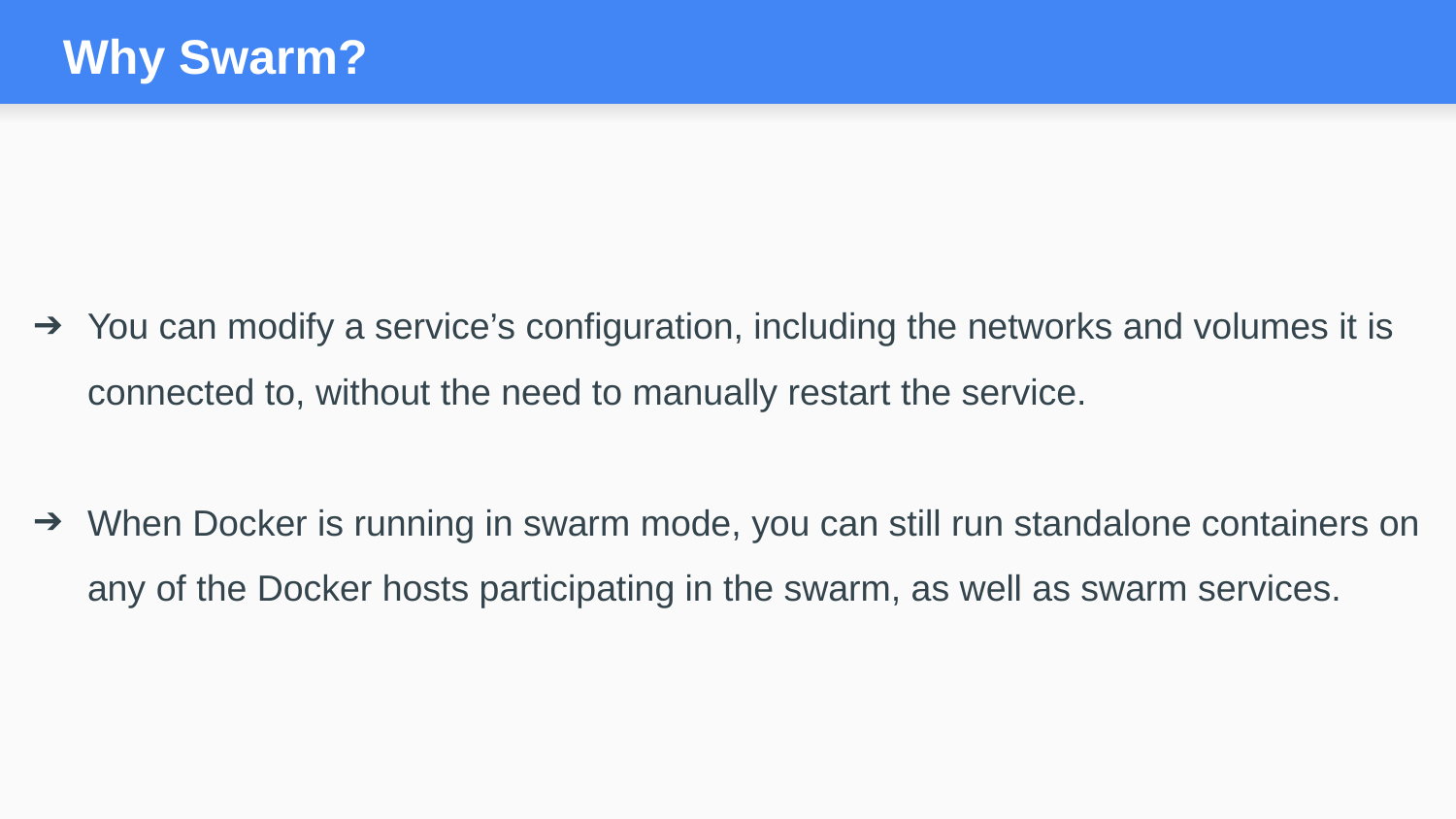

# Why Swarm?

You can modify a service’s configuration, including the networks and volumes it is connected to, without the need to manually restart the service.

When Docker is running in swarm mode, you can still run standalone containers on any of the Docker hosts participating in the swarm, as well as swarm services.